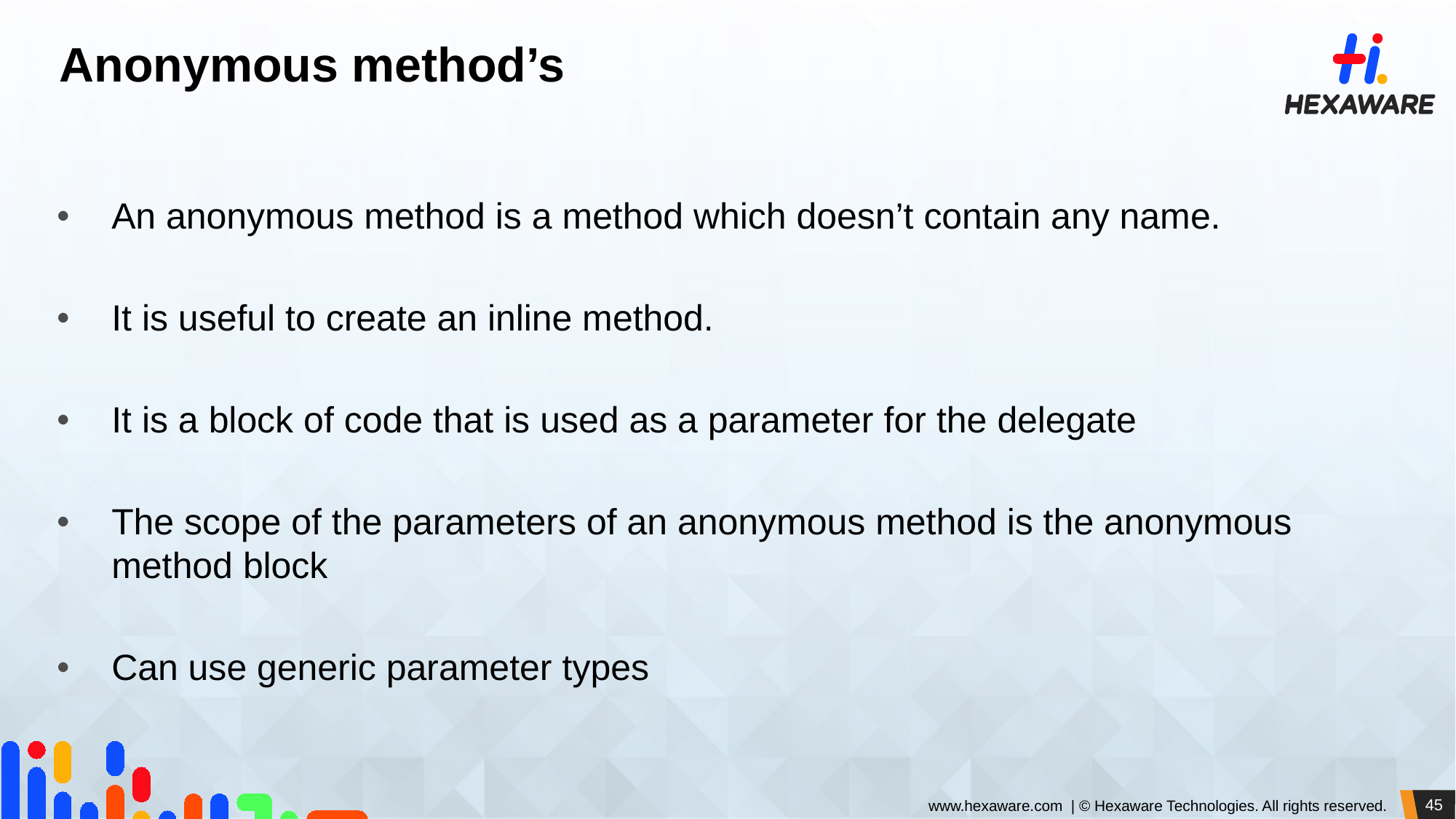

# Anonymous method’s
An anonymous method is a method which doesn’t contain any name.

It is useful to create an inline method.

It is a block of code that is used as a parameter for the delegate

The scope of the parameters of an anonymous method is the anonymous method block

Can use generic parameter types